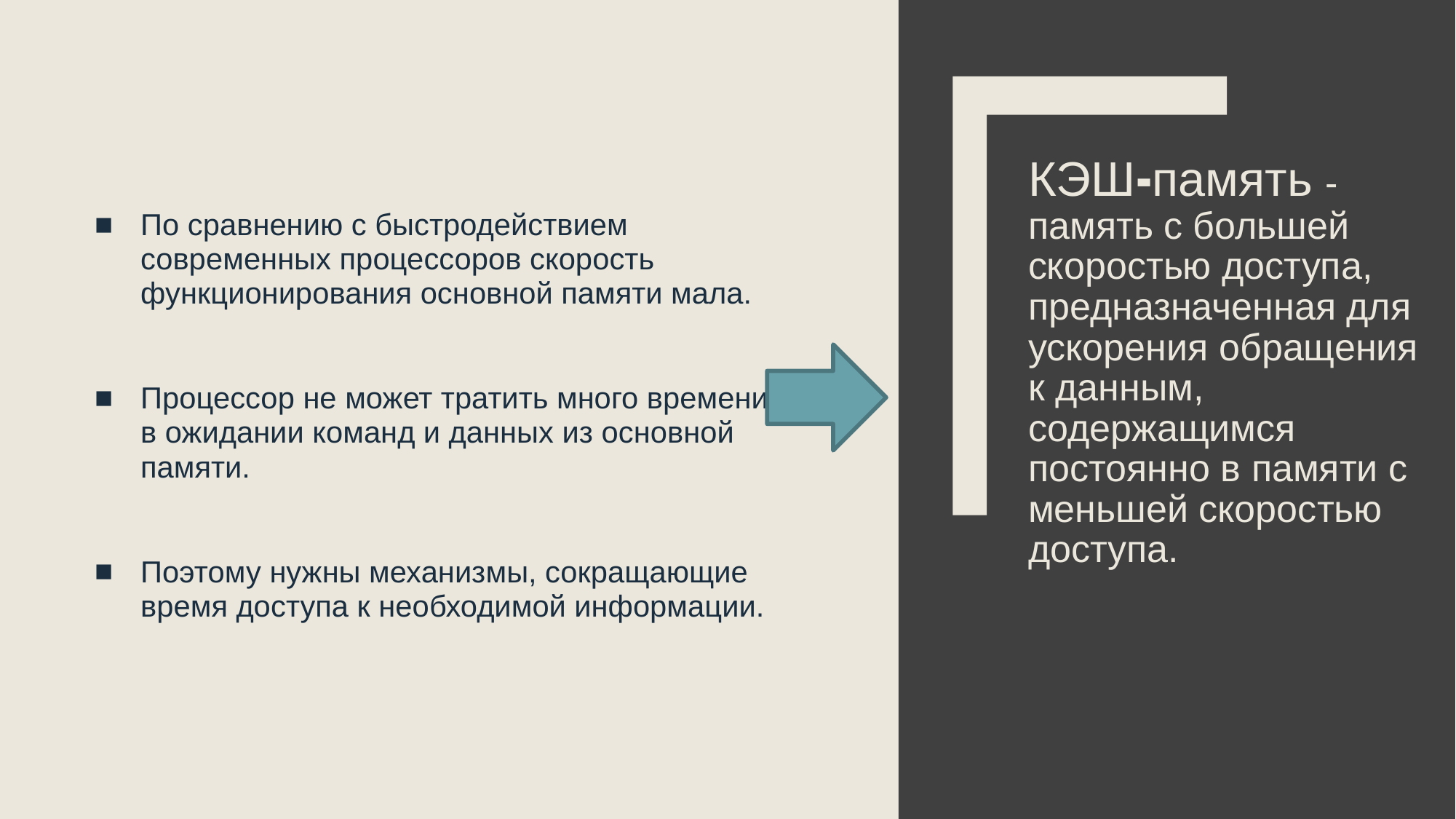

По сравнению с быстродействием современных процессоров скорость функционирования основной памяти мала.

Процессор не может тратить много времени в ожидании команд и данных из основной памяти.

Поэтому нужны механизмы, сокращающие время доступа к необходимой информации.
# КЭШ-память - память с большей скоростью доступа, предназначенная для ускорения обращения к данным, содержащимся постоянно в памяти с меньшей скоростью доступа.